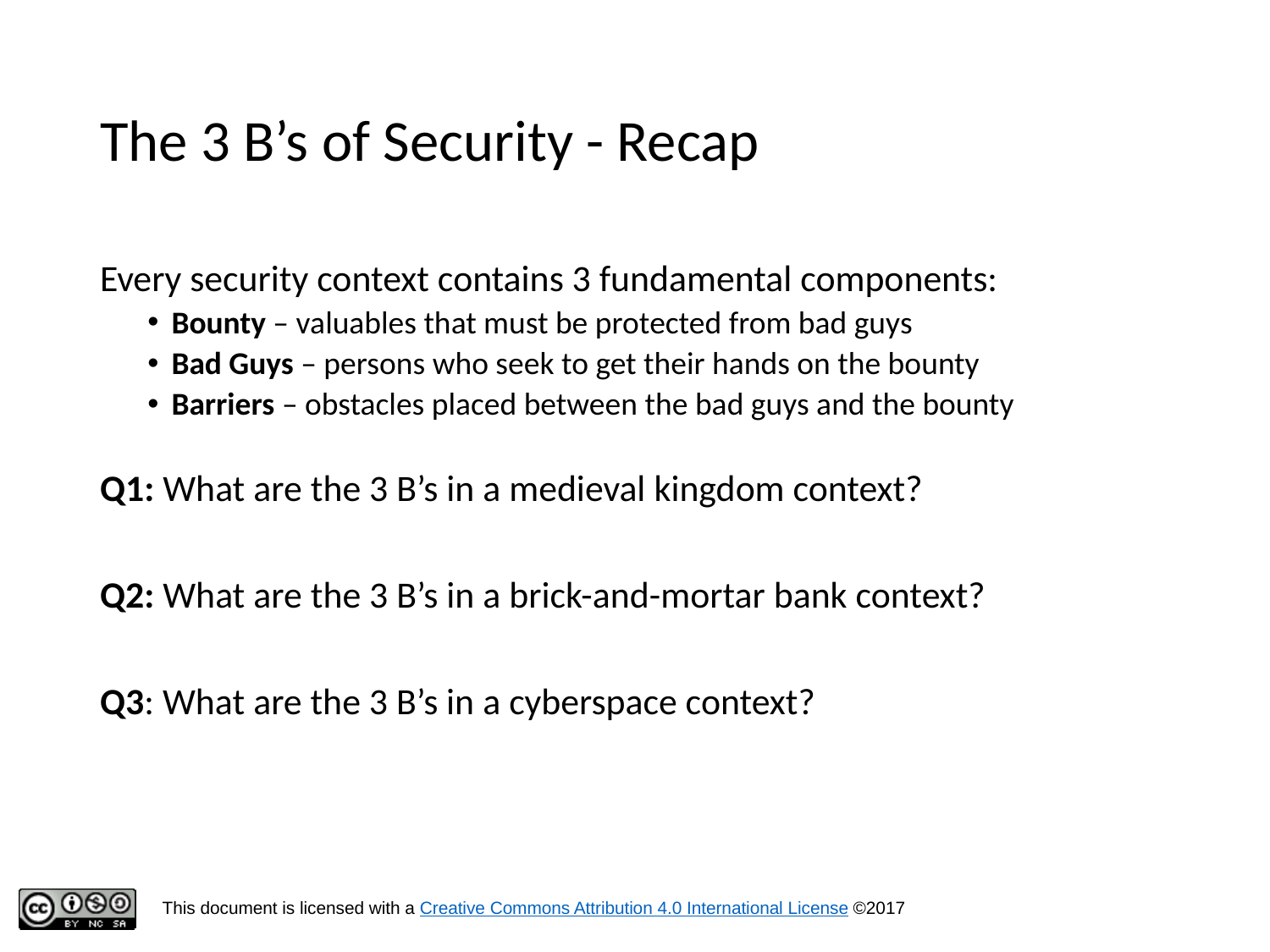

# The 3 B’s of Security - Recap
Every security context contains 3 fundamental components:
Bounty – valuables that must be protected from bad guys
Bad Guys – persons who seek to get their hands on the bounty
Barriers – obstacles placed between the bad guys and the bounty
Q1: What are the 3 B’s in a medieval kingdom context?

Q2: What are the 3 B’s in a brick-and-mortar bank context?

Q3: What are the 3 B’s in a cyberspace context?